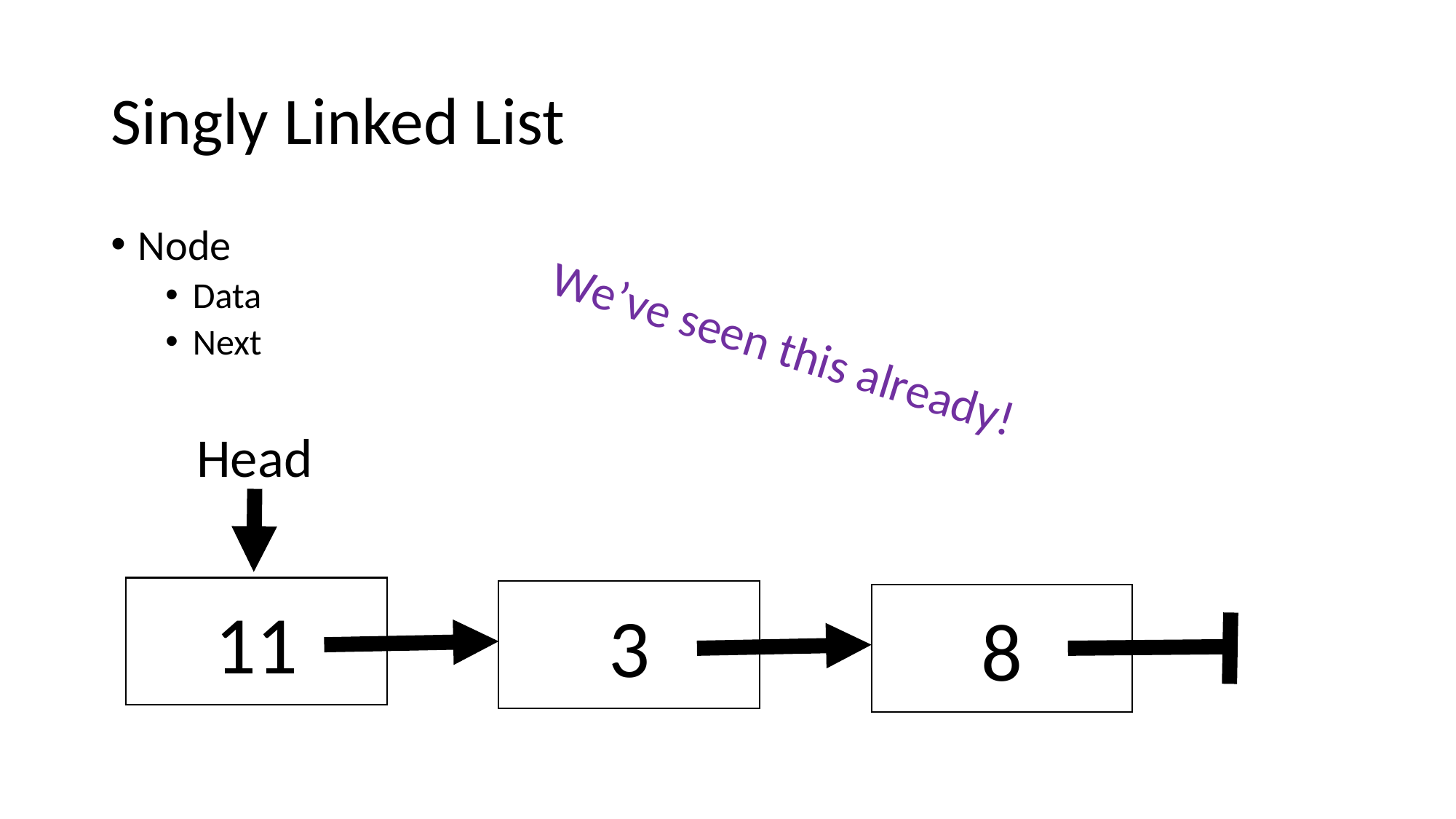

# Singly Linked List
Node
Data
Next
We’ve seen this already!
Head
11
3
8